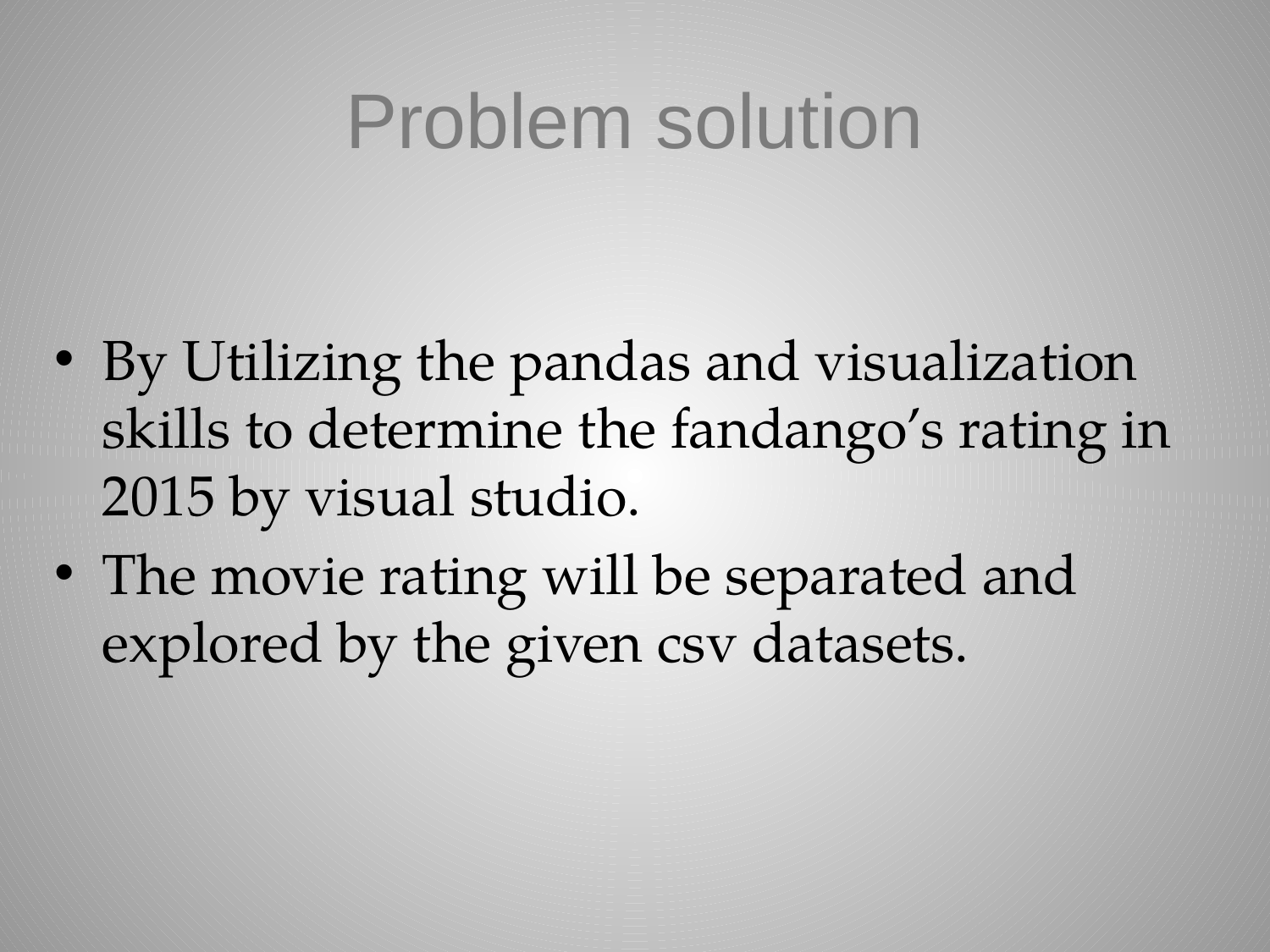

# Problem solution
By Utilizing the pandas and visualization skills to determine the fandango’s rating in 2015 by visual studio.
The movie rating will be separated and explored by the given csv datasets.